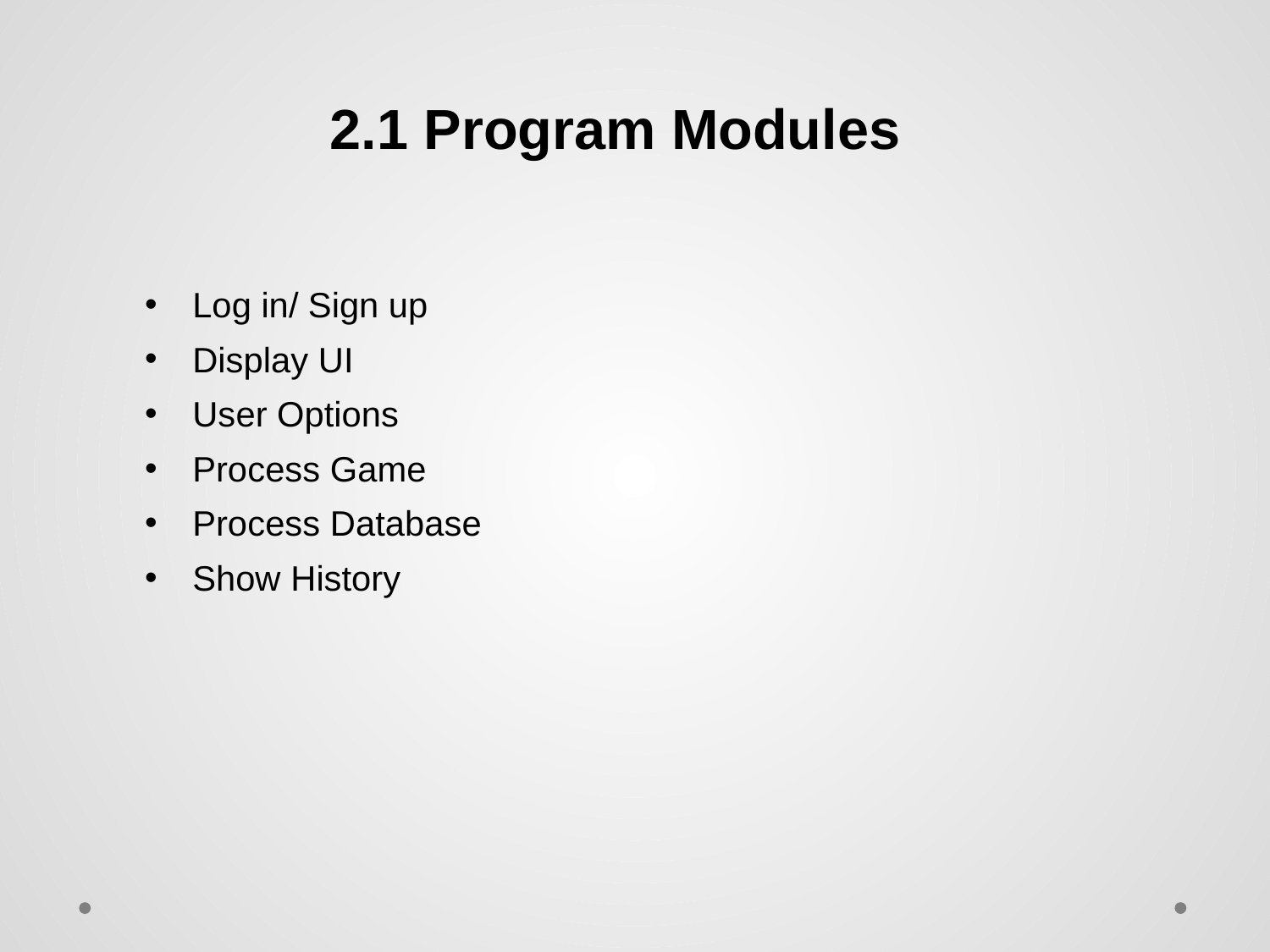

2.1 Program Modules
Log in/ Sign up
Display UI
User Options
Process Game
Process Database
Show History